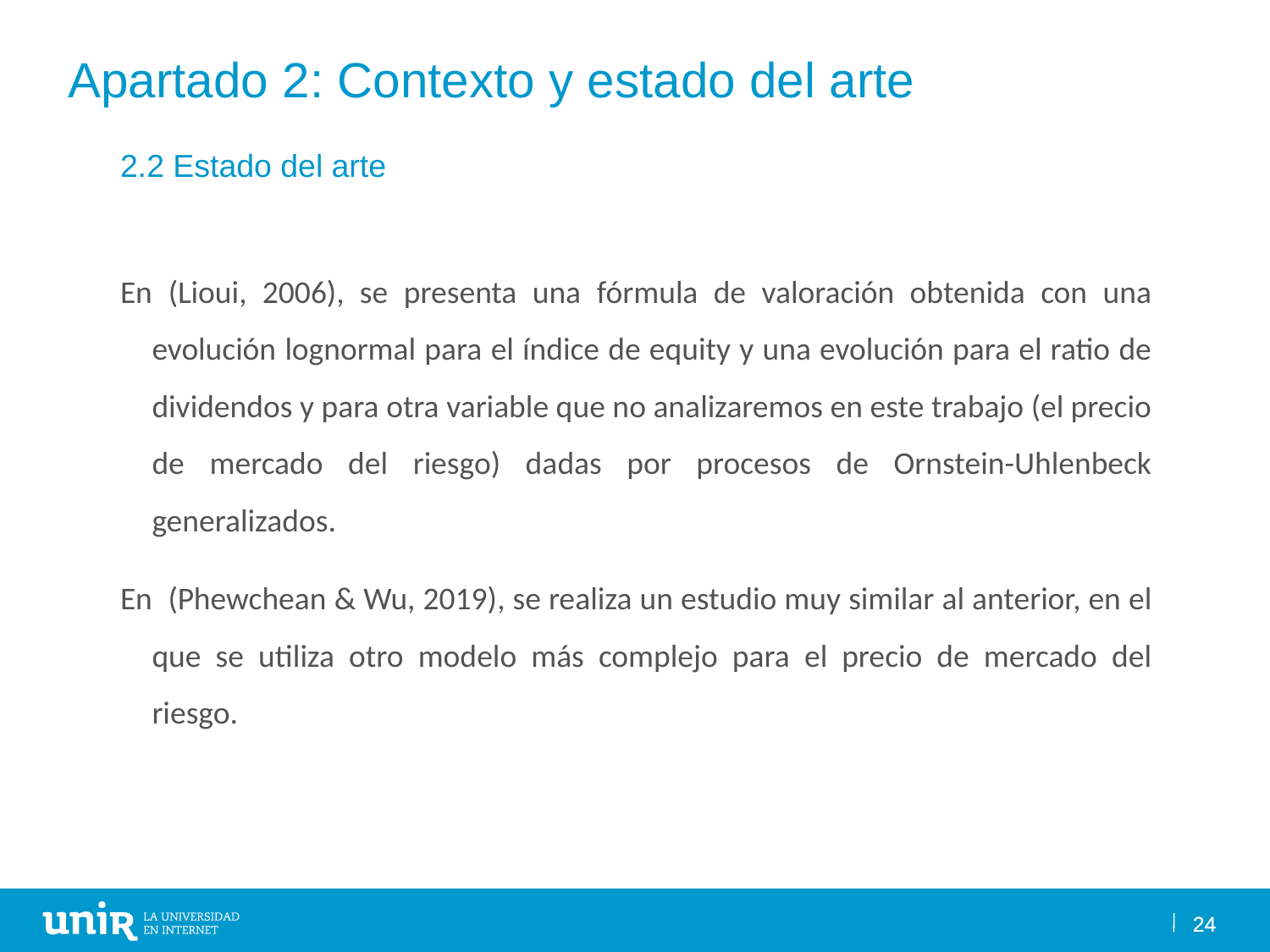

Apartado 2: Contexto y estado del arte
2.2 Estado del arte

En (Lioui, 2006), se presenta una fórmula de valoración obtenida con una evolución lognormal para el índice de equity y una evolución para el ratio de dividendos y para otra variable que no analizaremos en este trabajo (el precio de mercado del riesgo) dadas por procesos de Ornstein-Uhlenbeck generalizados.
En  (Phewchean & Wu, 2019), se realiza un estudio muy similar al anterior, en el que se utiliza otro modelo más complejo para el precio de mercado del riesgo.
24
24